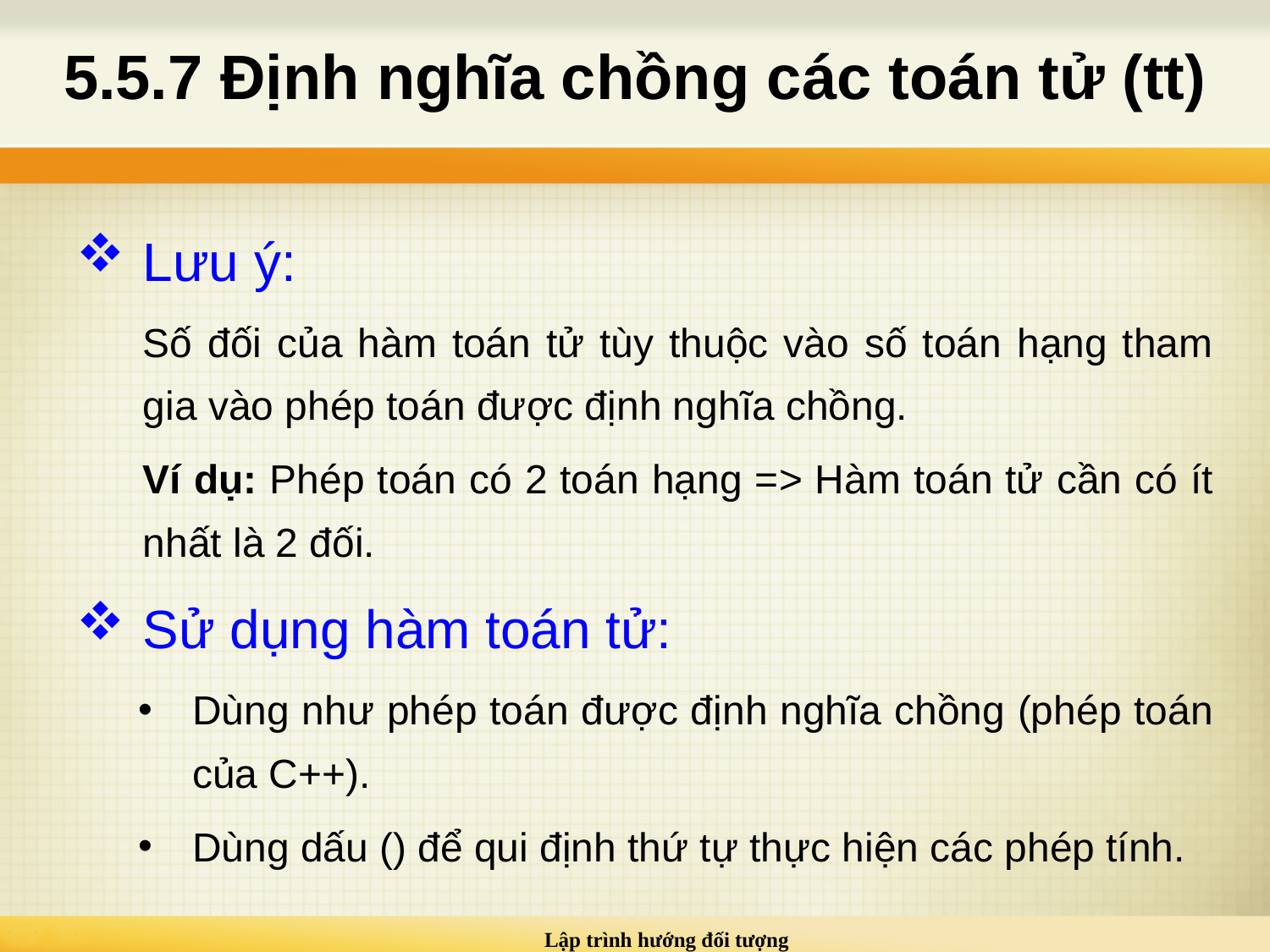

# 5.5.7 Định nghĩa chồng các toán tử (tt)
Lưu ý:
Số đối của hàm toán tử tùy thuộc vào số toán hạng tham gia vào phép toán được định nghĩa chồng.
Ví dụ: Phép toán có 2 toán hạng => Hàm toán tử cần có ít nhất là 2 đối.
Sử dụng hàm toán tử:
Dùng như phép toán được định nghĩa chồng (phép toán của C++).
Dùng dấu () để qui định thứ tự thực hiện các phép tính.

Lập trình hướng đối tượng
60